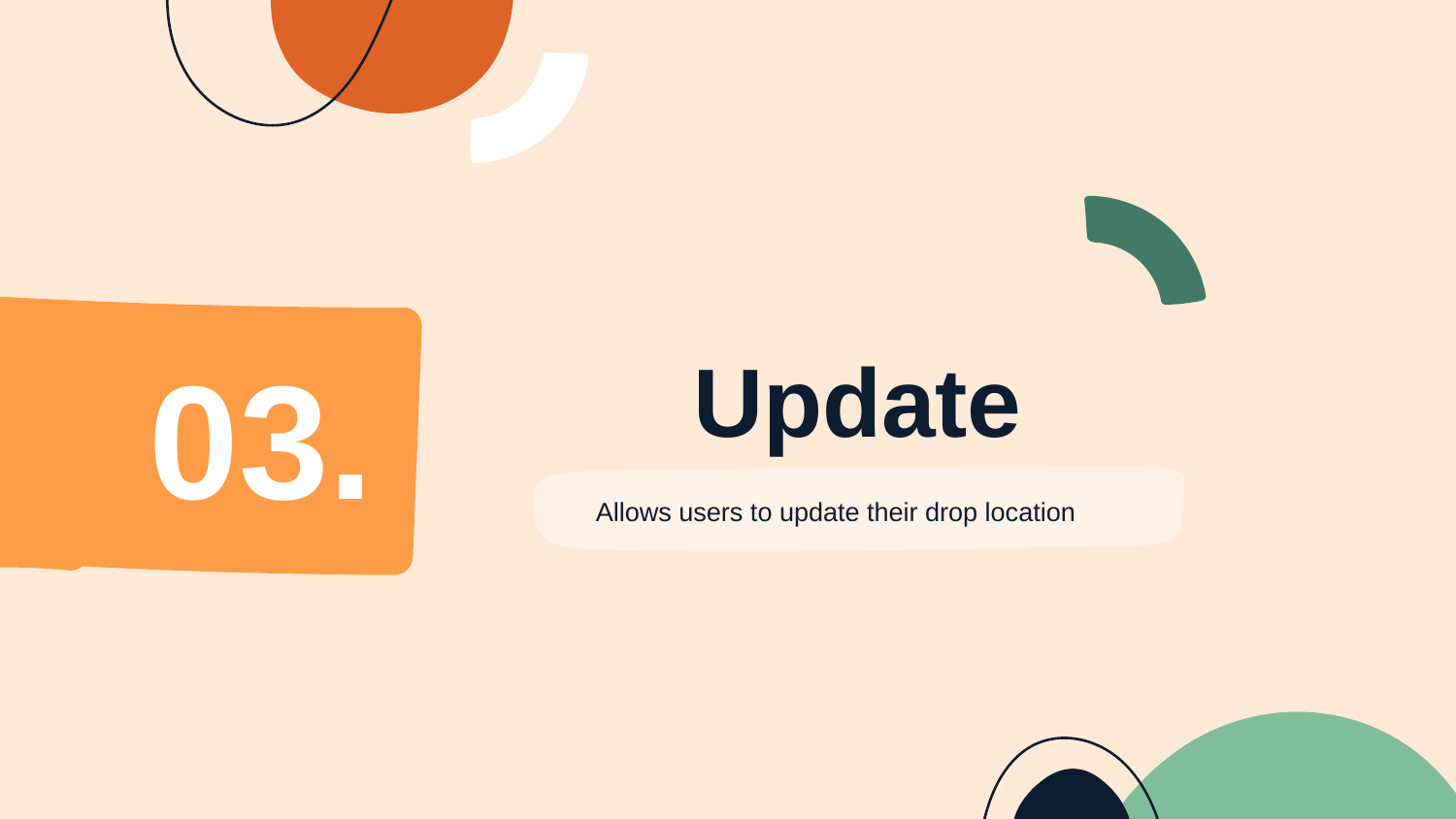

# Update
03.

Allows users to update their drop location